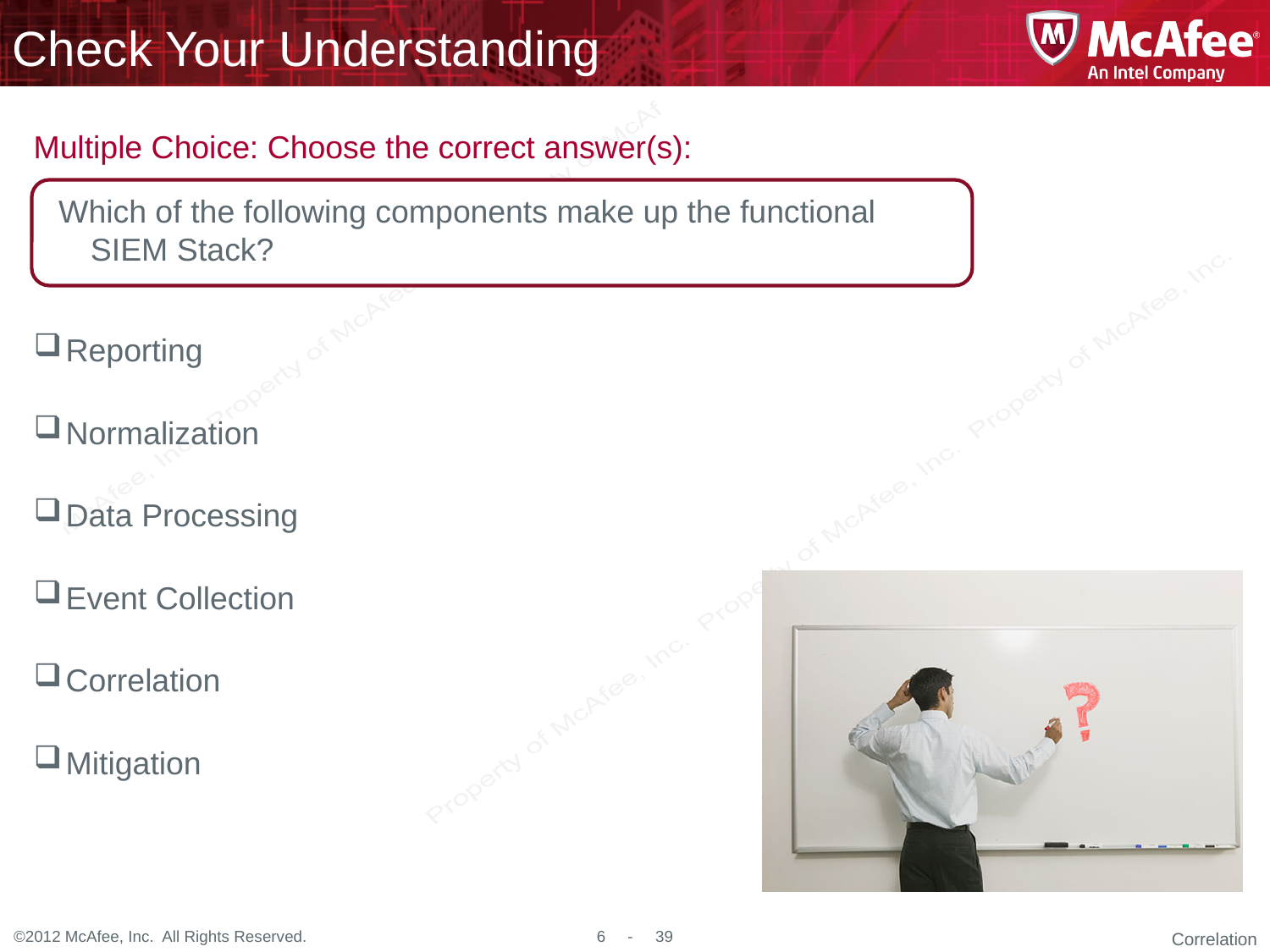

Which of the following components make up the functional SIEM Stack?
Reporting
Normalization
Data Processing
Event Collection
Correlation
Mitigation
Correlation